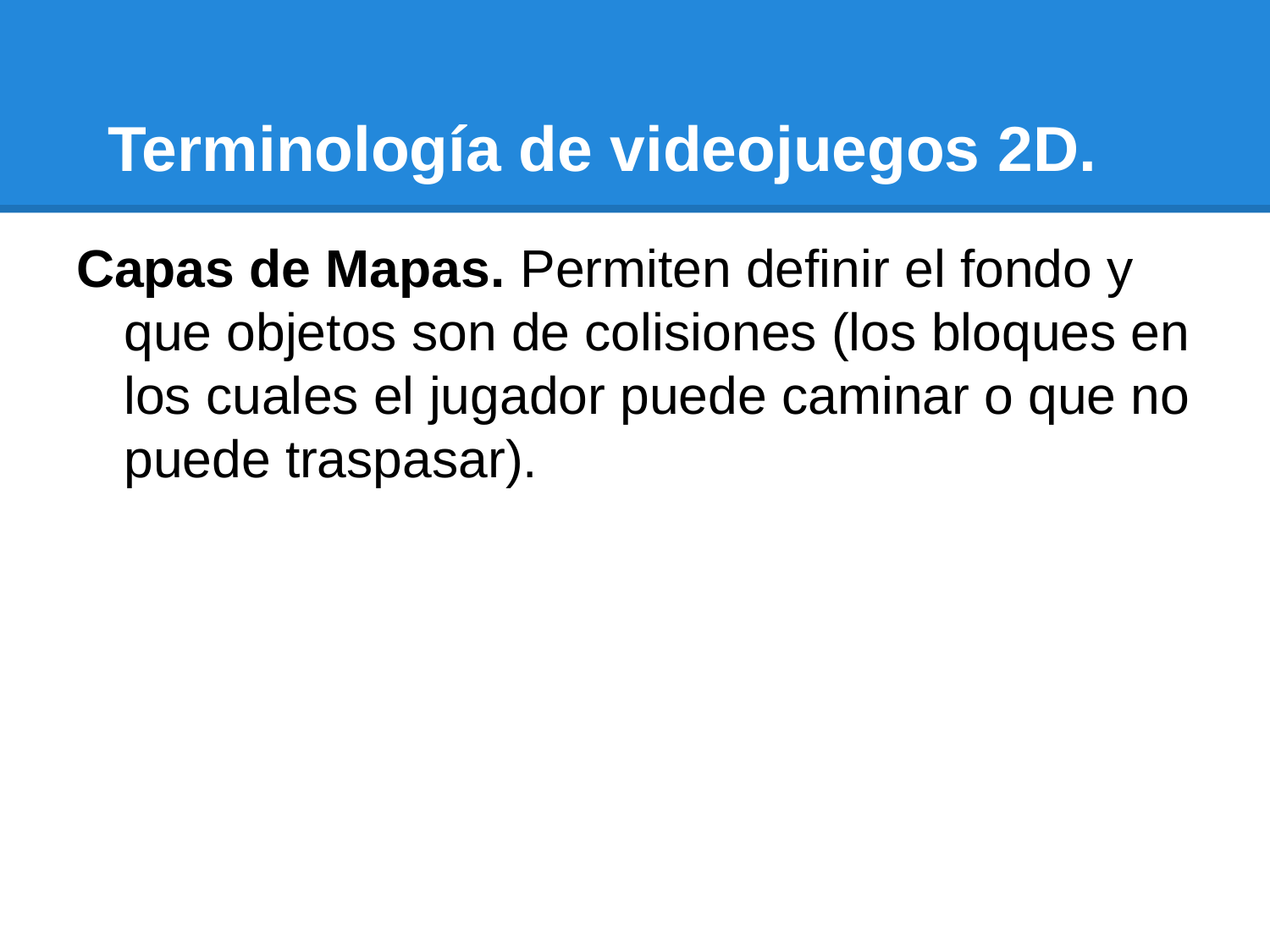

# Terminología de videojuegos 2D.
Capas de Mapas. Permiten definir el fondo y que objetos son de colisiones (los bloques en los cuales el jugador puede caminar o que no puede traspasar).